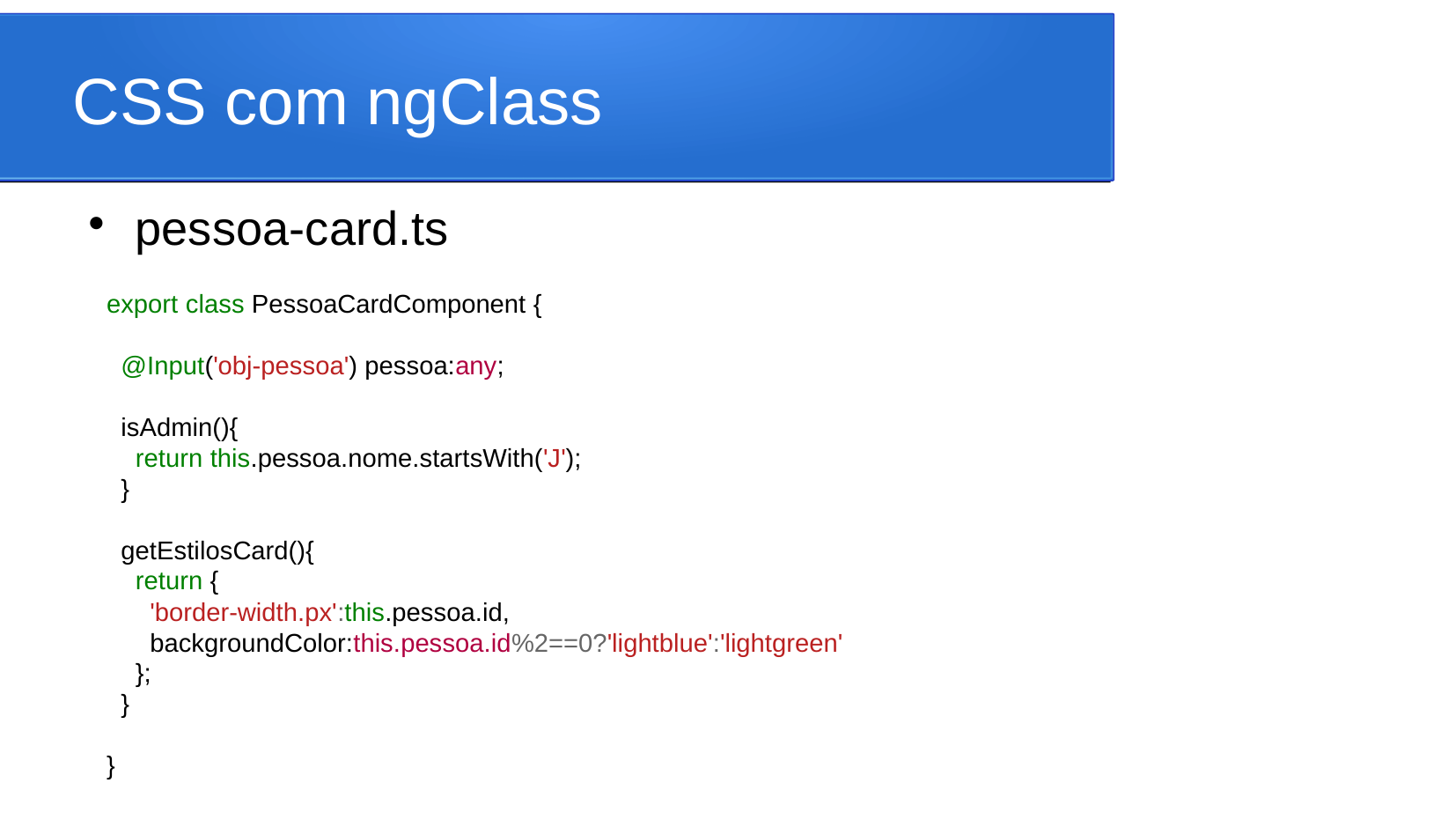

CSS com ngClass
pessoa-card.ts
export class PessoaCardComponent {

  @Input('obj-pessoa') pessoa:any;

  isAdmin(){
    return this.pessoa.nome.startsWith('J');
  }

  getEstilosCard(){
    return {
      'border-width.px':this.pessoa.id,
      backgroundColor:this.pessoa.id%2==0?'lightblue':'lightgreen'
    };
  }

}